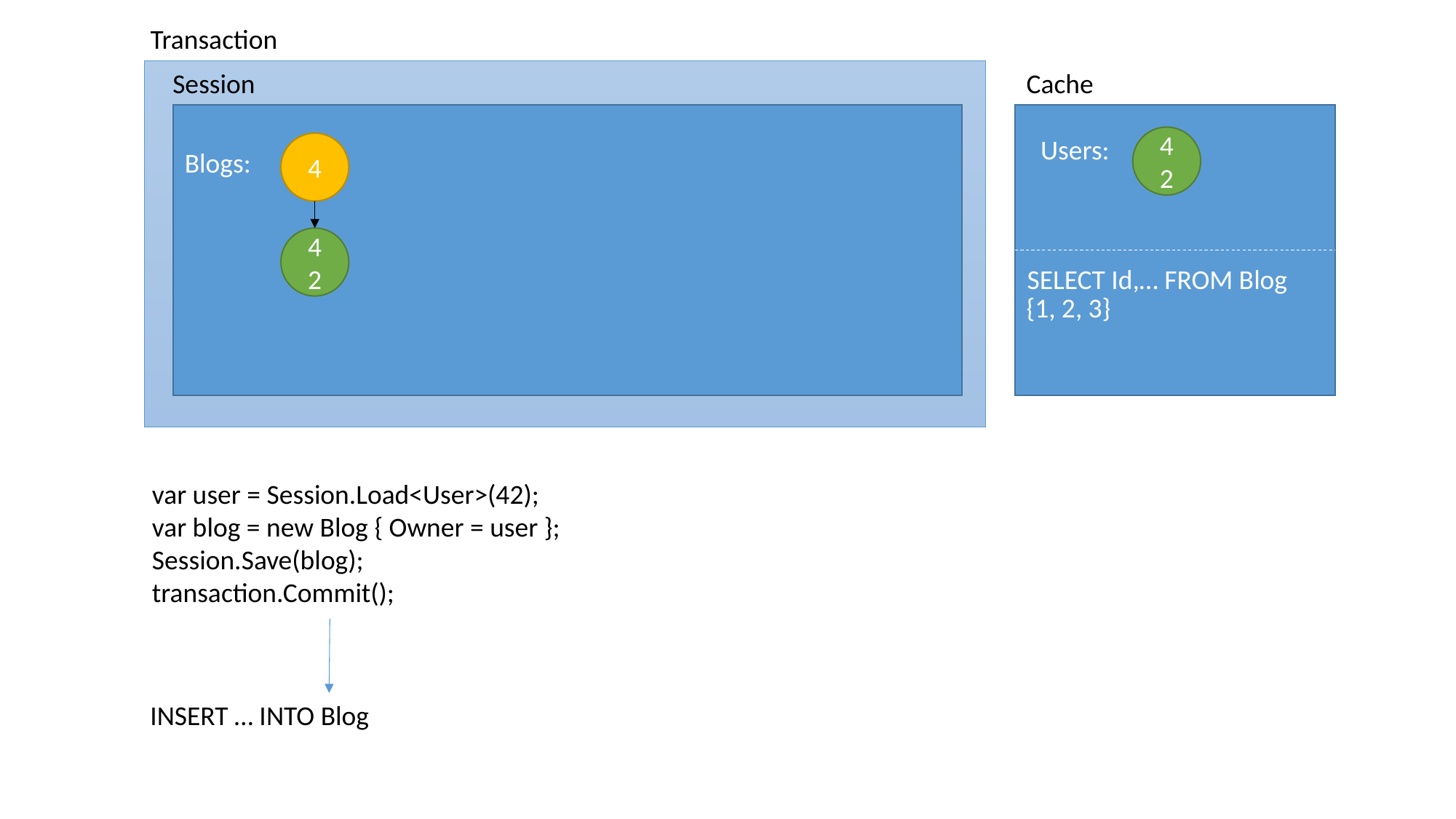

Transaction

Session
Cache

Users:
42
4
Blogs:
42
SELECT Id,… FROM Blog
{1, 2, 3}
var user = Session.Load<User>(42);
var blog = new Blog { Owner = user };
Session.Save(blog);
transaction.Commit();
INSERT … INTO Blog